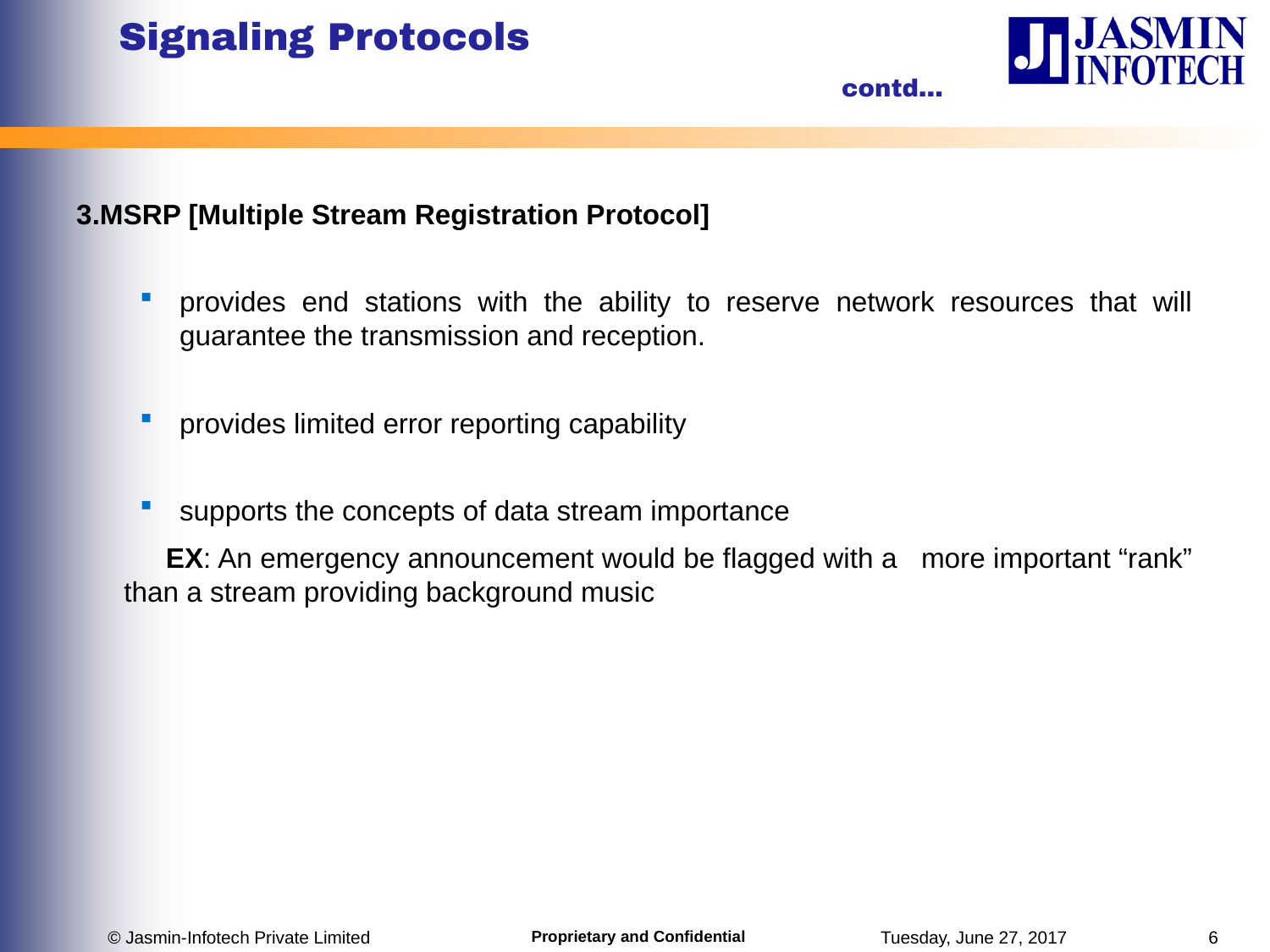

# Signaling Protocols contd…
3.MSRP [Multiple Stream Registration Protocol]

provides end stations with the ability to reserve network resources that will guarantee the transmission and reception.

provides limited error reporting capability

supports the concepts of data stream importance
           EX: An emergency announcement would be flagged with a   more important “rank” than a stream providing background music

© Jasmin-Infotech Private Limited
Tuesday, June 27, 2017
6